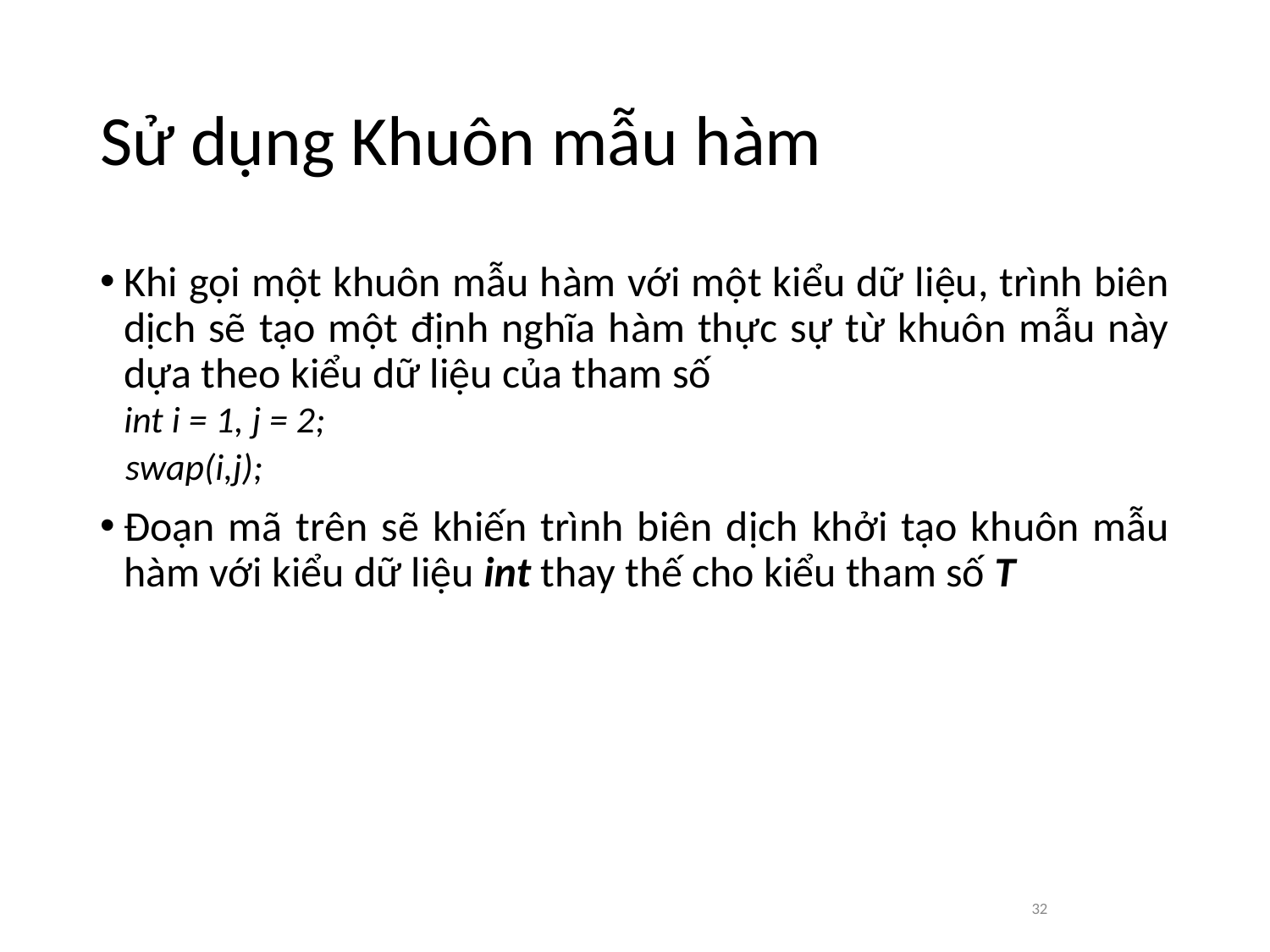

# Sử dụng Khuôn mẫu hàm
Khi gọi một khuôn mẫu hàm với một kiểu dữ liệu, trình biên dịch sẽ tạo một định nghĩa hàm thực sự từ khuôn mẫu này dựa theo kiểu dữ liệu của tham số
	int i = 1, j = 2;
   swap(i,j);
Đoạn mã trên sẽ khiến trình biên dịch khởi tạo khuôn mẫu hàm với kiểu dữ liệu int thay thế cho kiểu tham số T
32